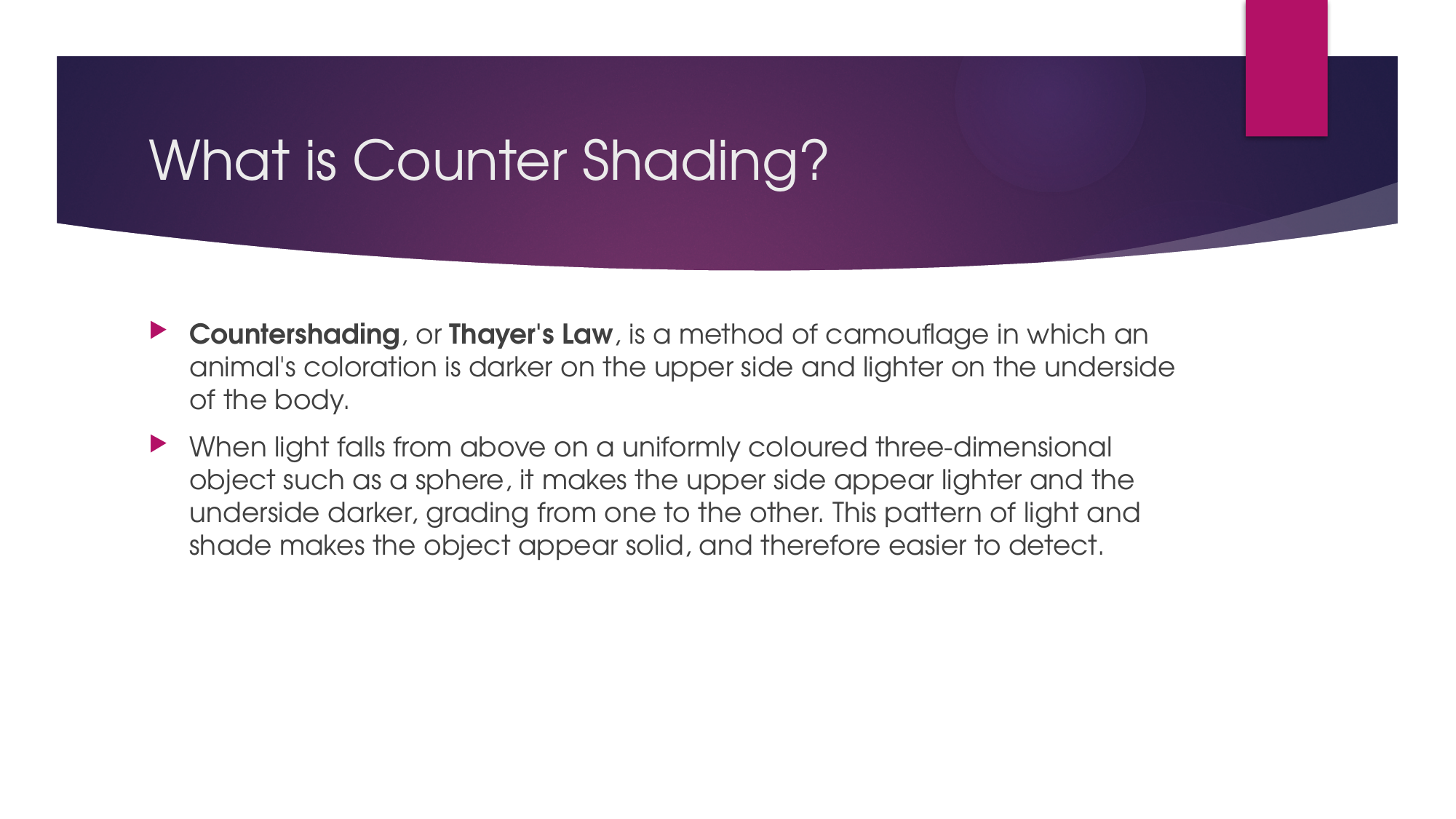

# What is Counter Shading?
Countershading, or Thayer's Law, is a method of camouflage in which an animal's coloration is darker on the upper side and lighter on the underside of the body.
When light falls from above on a uniformly coloured three-dimensional object such as a sphere, it makes the upper side appear lighter and the underside darker, grading from one to the other. This pattern of light and shade makes the object appear solid, and therefore easier to detect.